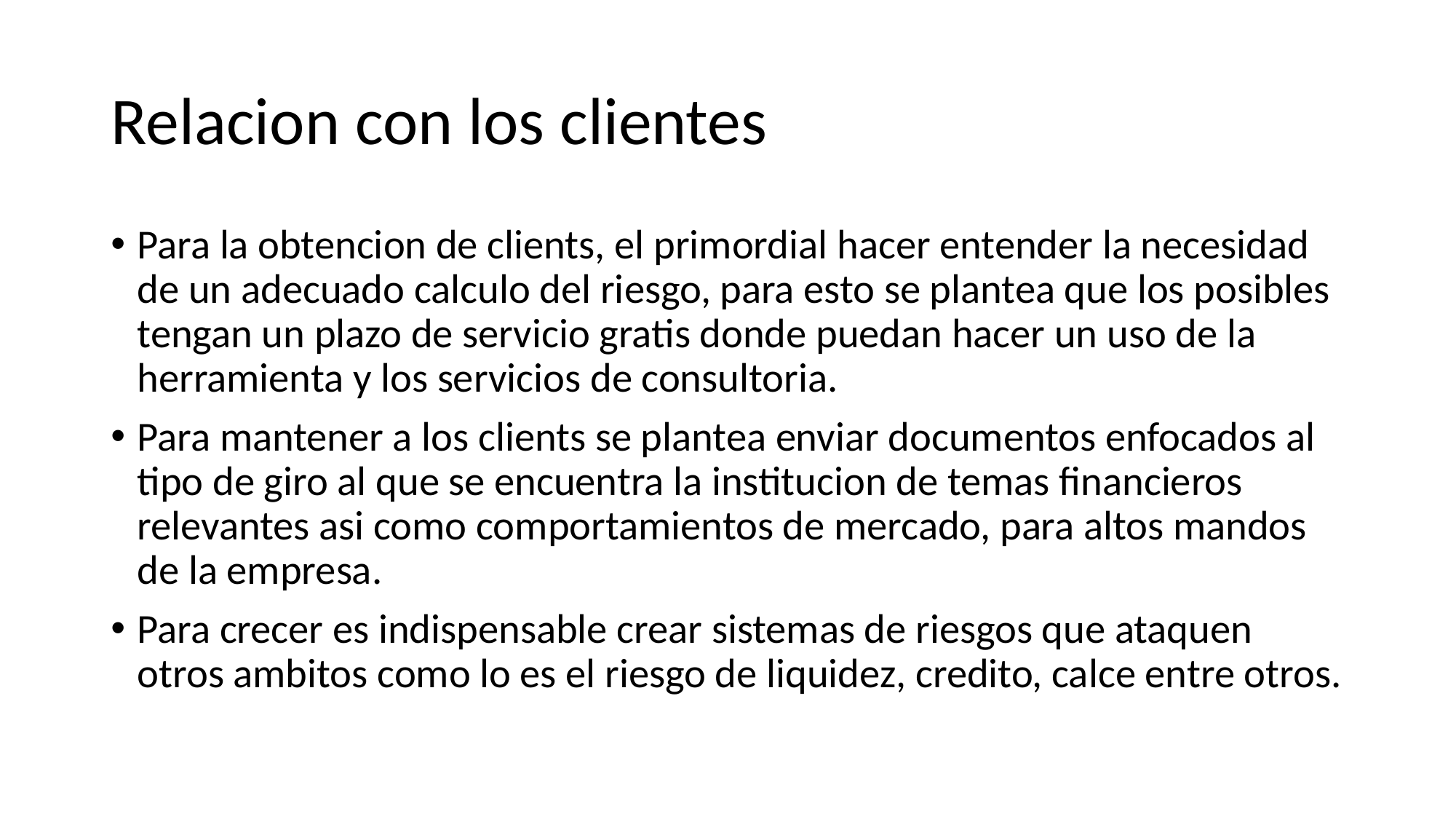

# Relacion con los clientes
Para la obtencion de clients, el primordial hacer entender la necesidad de un adecuado calculo del riesgo, para esto se plantea que los posibles tengan un plazo de servicio gratis donde puedan hacer un uso de la herramienta y los servicios de consultoria.
Para mantener a los clients se plantea enviar documentos enfocados al tipo de giro al que se encuentra la institucion de temas financieros relevantes asi como comportamientos de mercado, para altos mandos de la empresa.
Para crecer es indispensable crear sistemas de riesgos que ataquen otros ambitos como lo es el riesgo de liquidez, credito, calce entre otros.